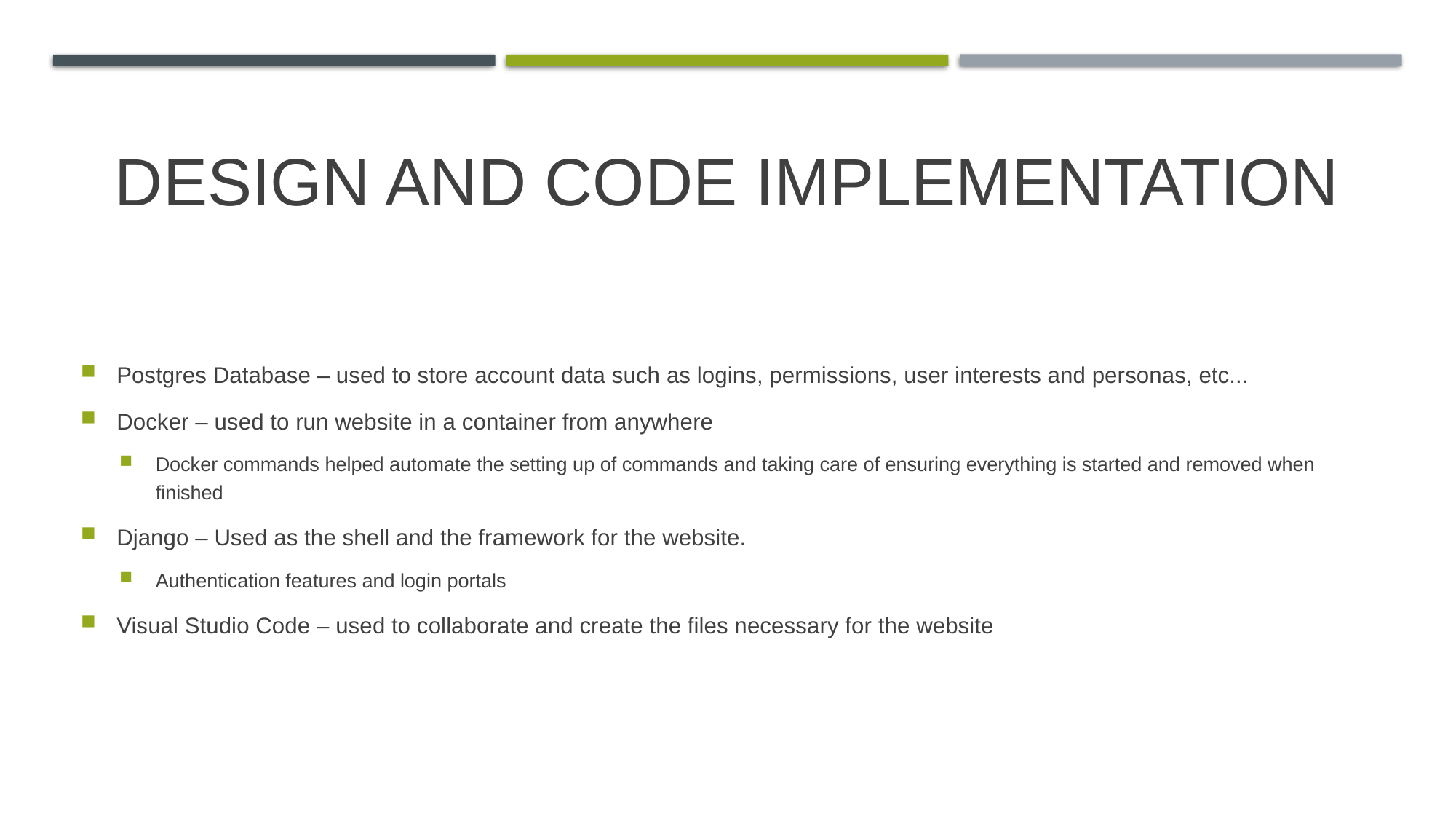

# Design and code implementation
Postgres Database – used to store account data such as logins, permissions, user interests and personas, etc...
Docker – used to run website in a container from anywhere
Docker commands helped automate the setting up of commands and taking care of ensuring everything is started and removed when finished
Django – Used as the shell and the framework for the website.
Authentication features and login portals
Visual Studio Code – used to collaborate and create the files necessary for the website